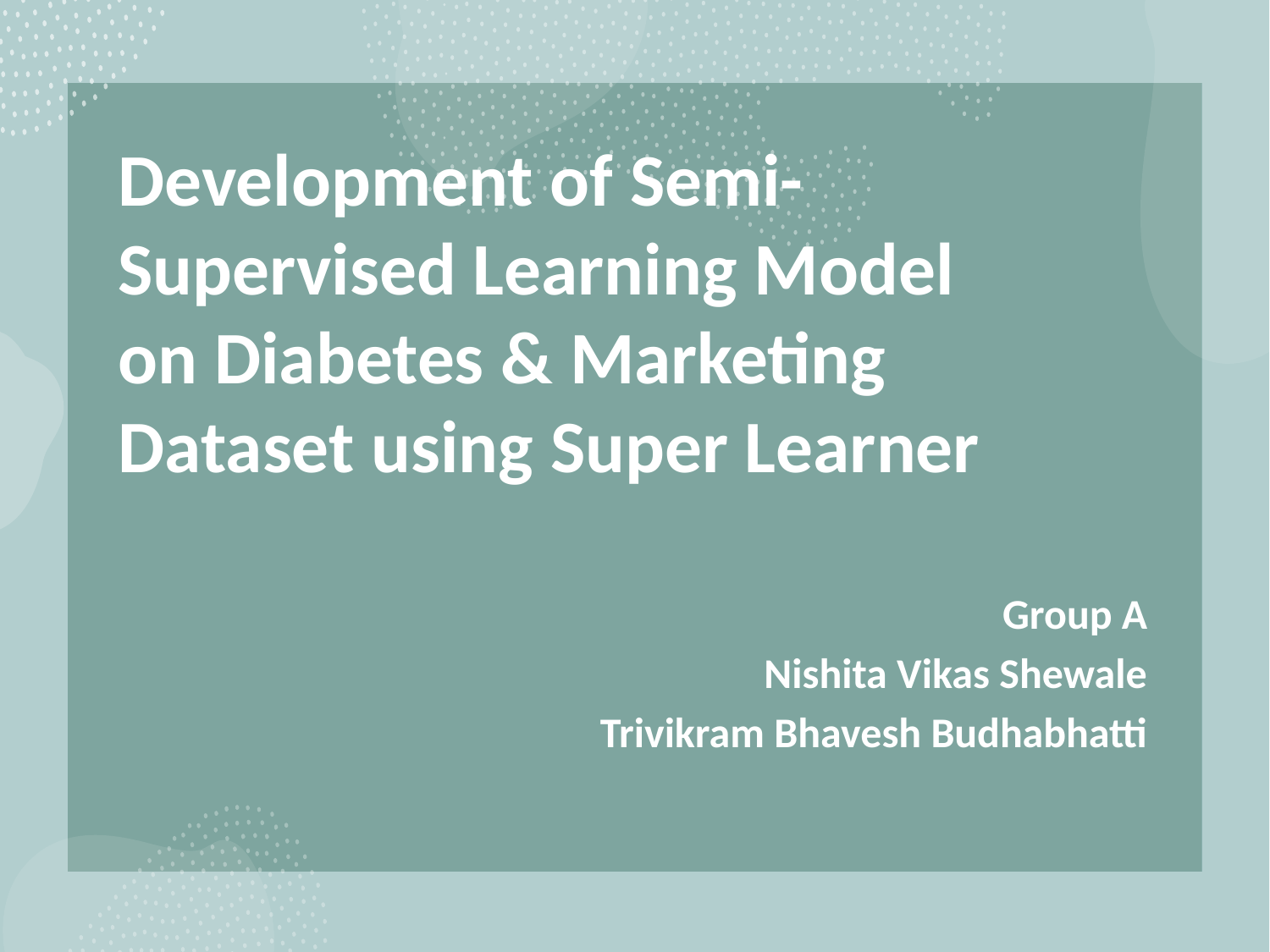

# Development of Semi-Supervised Learning Model on Diabetes & Marketing Dataset using Super Learner

Group A
Nishita Vikas Shewale
Trivikram Bhavesh Budhabhatti